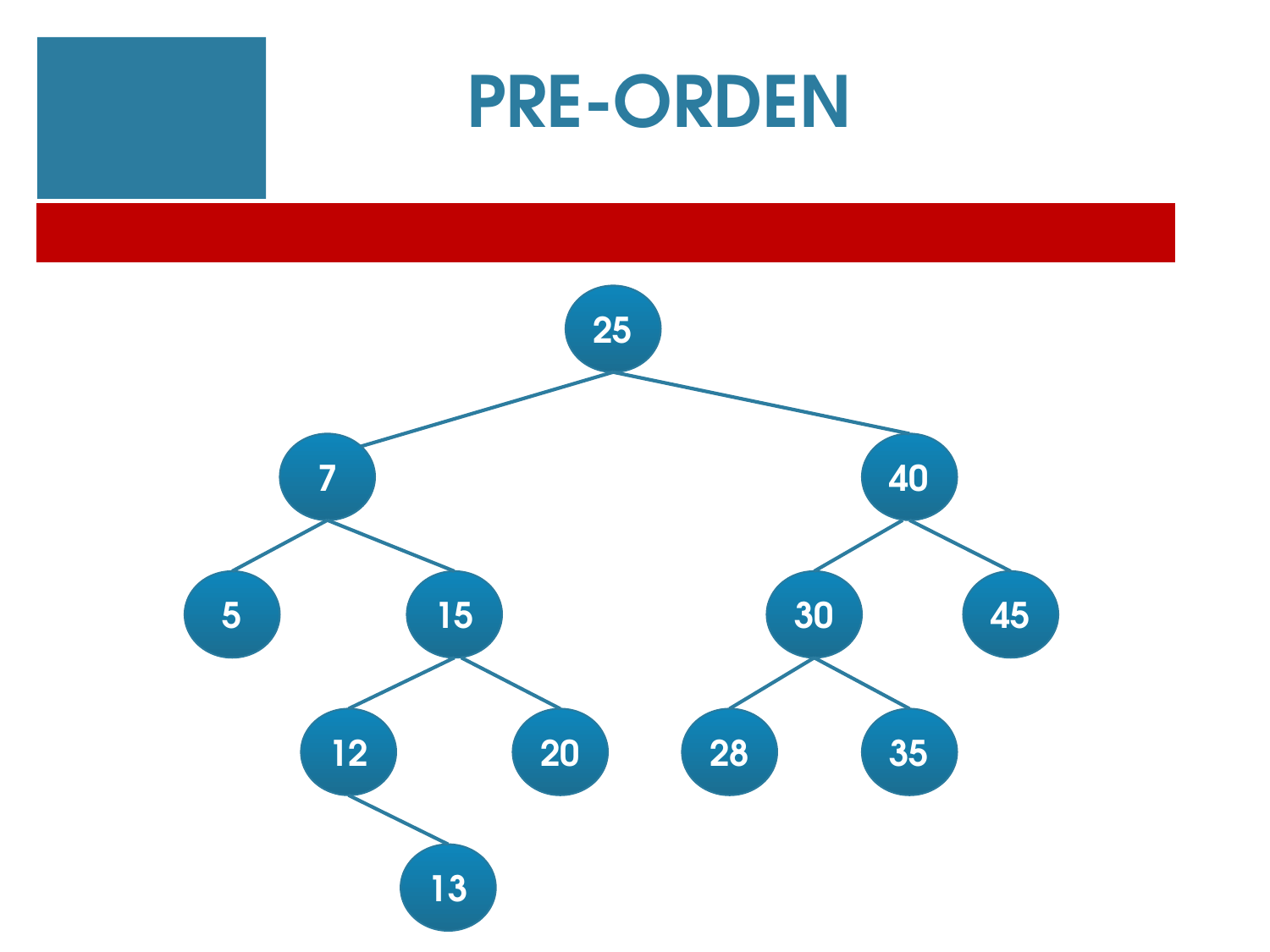

# PRE-ORDEN

25
7
40
5
15
30
45
12
20
28
35
13